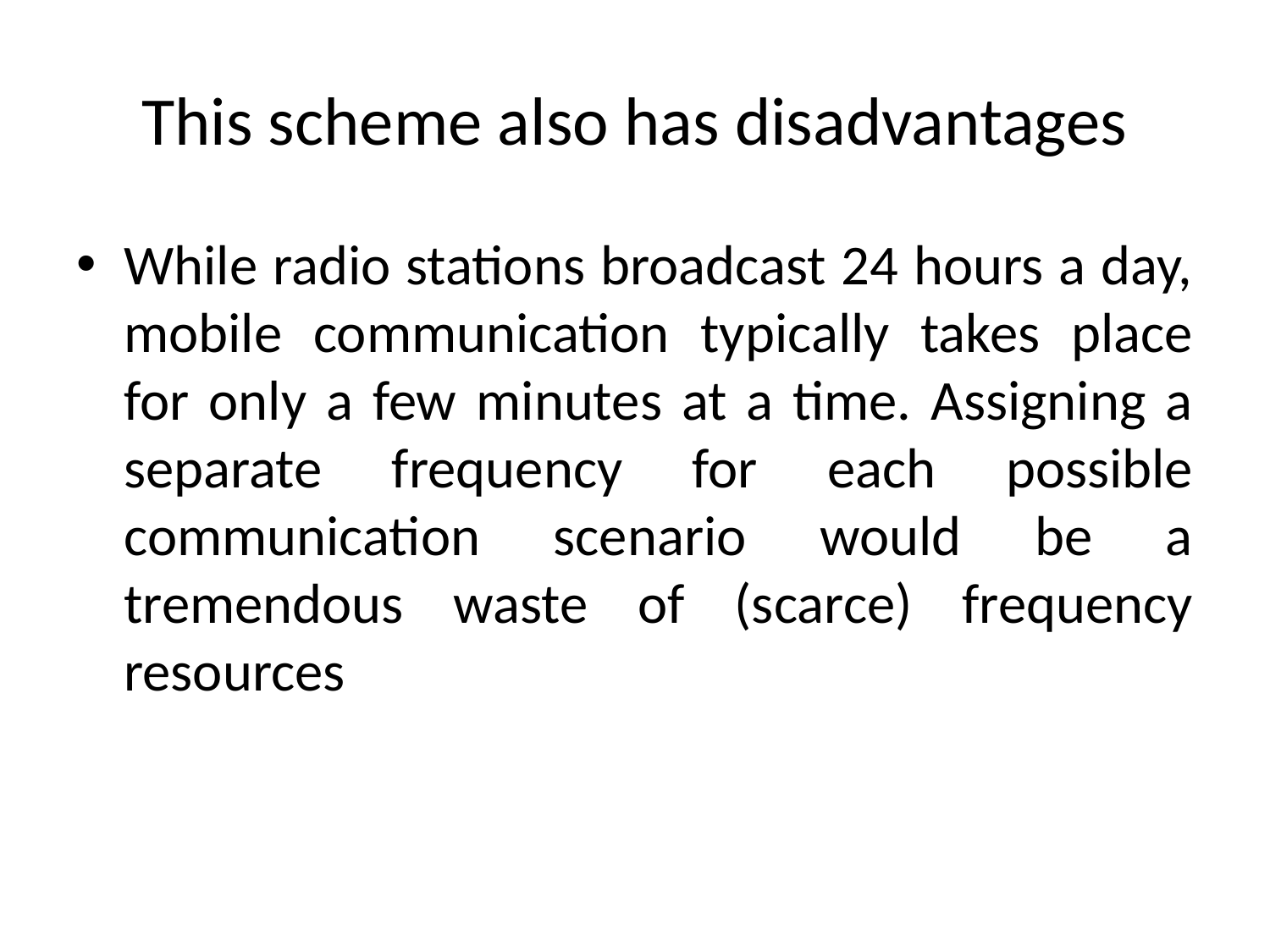

# This scheme also has disadvantages
While radio stations broadcast 24 hours a day, mobile communication typically takes place for only a few minutes at a time. Assigning a separate frequency for each possible communication scenario would be a tremendous waste of (scarce) frequency resources